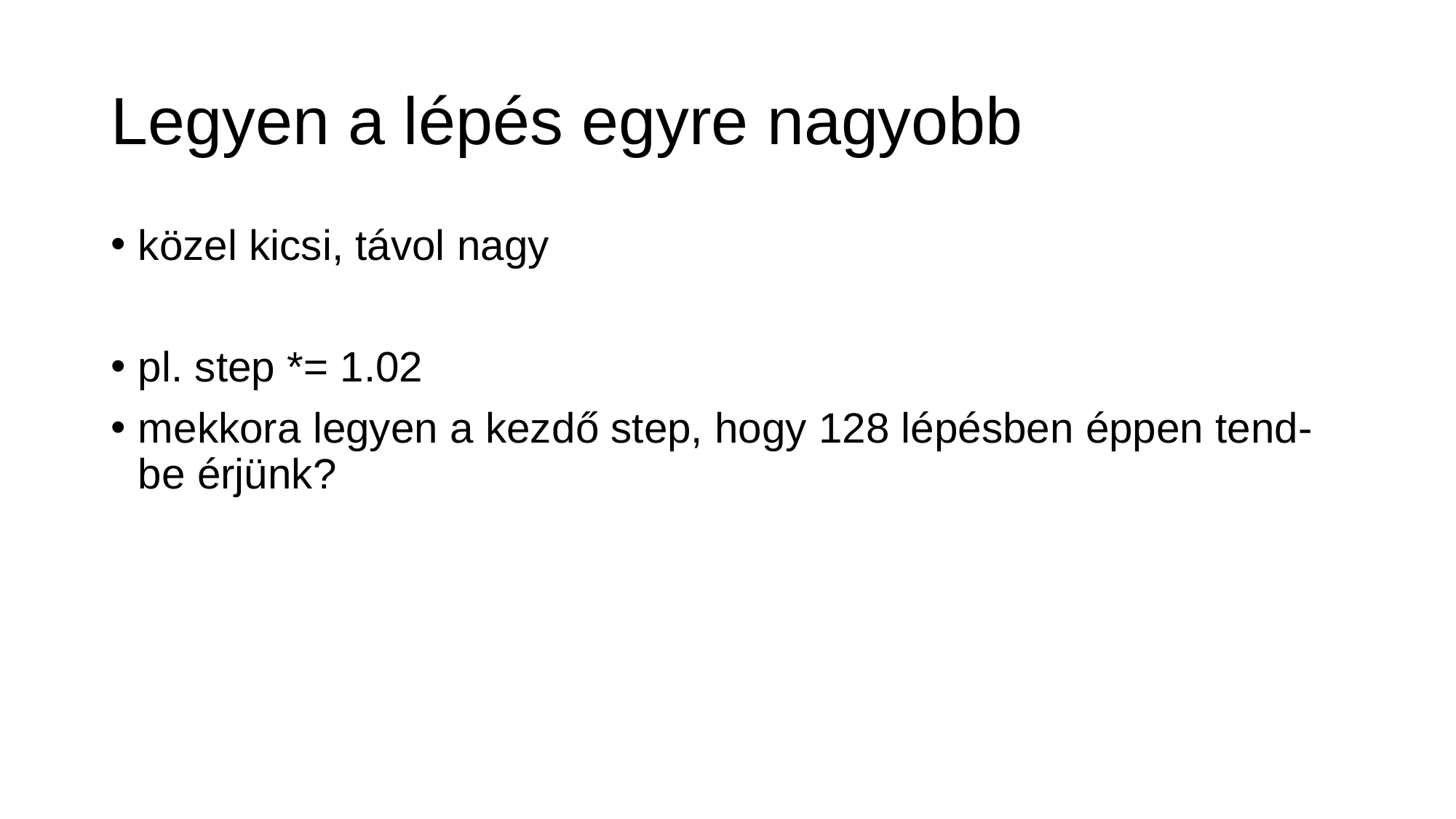

# Legyen a lépés egyre nagyobb
közel kicsi, távol nagy

pl. step *= 1.02
mekkora legyen a kezdő step, hogy 128 lépésben éppen tend-be érjünk?